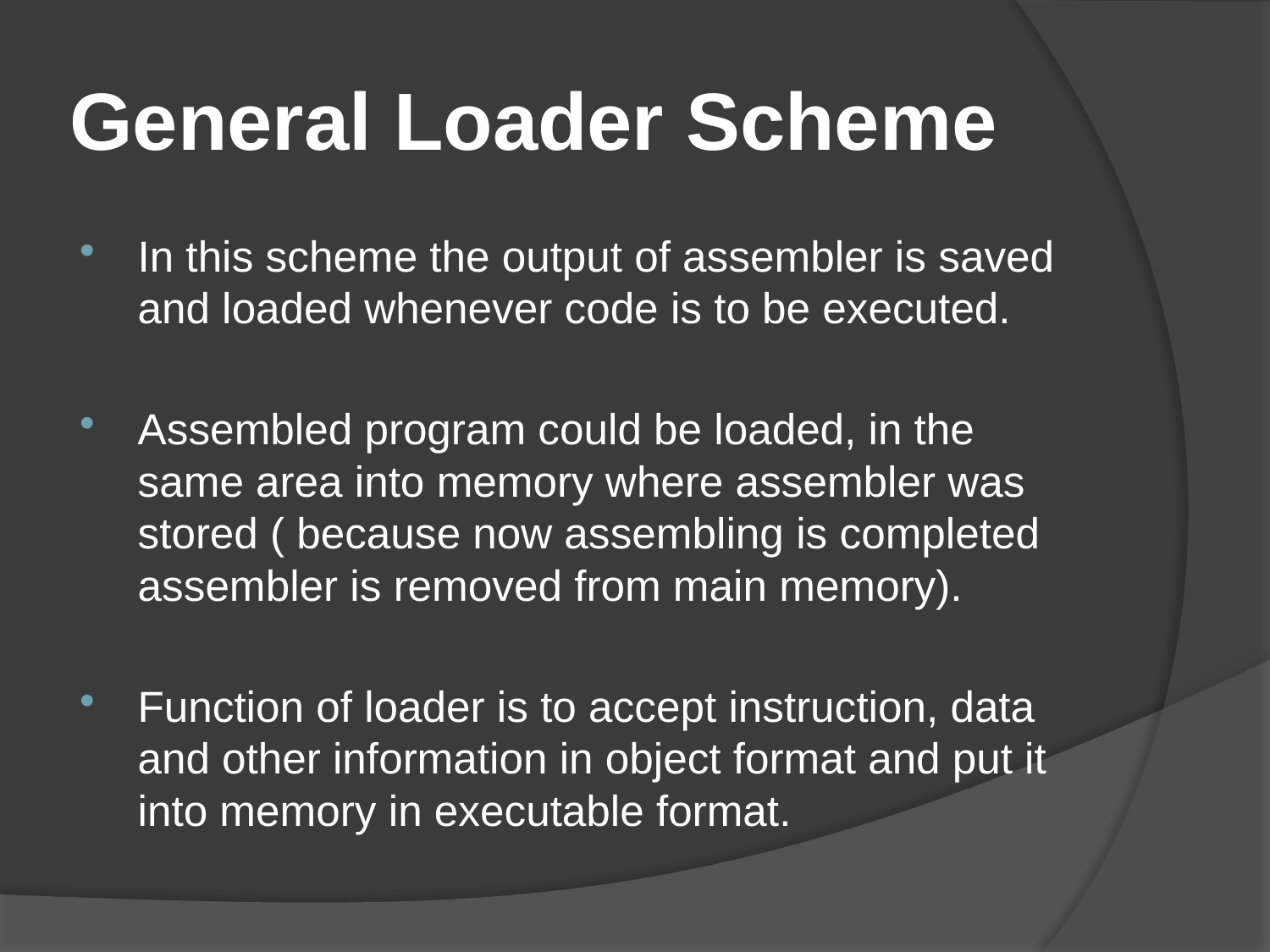

# General Loader Scheme
In this scheme the output of assembler is saved and loaded whenever code is to be executed.

Assembled program could be loaded, in the same area into memory where assembler was stored ( because now assembling is completed assembler is removed from main memory).

Function of loader is to accept instruction, data and other information in object format and put it into memory in executable format.